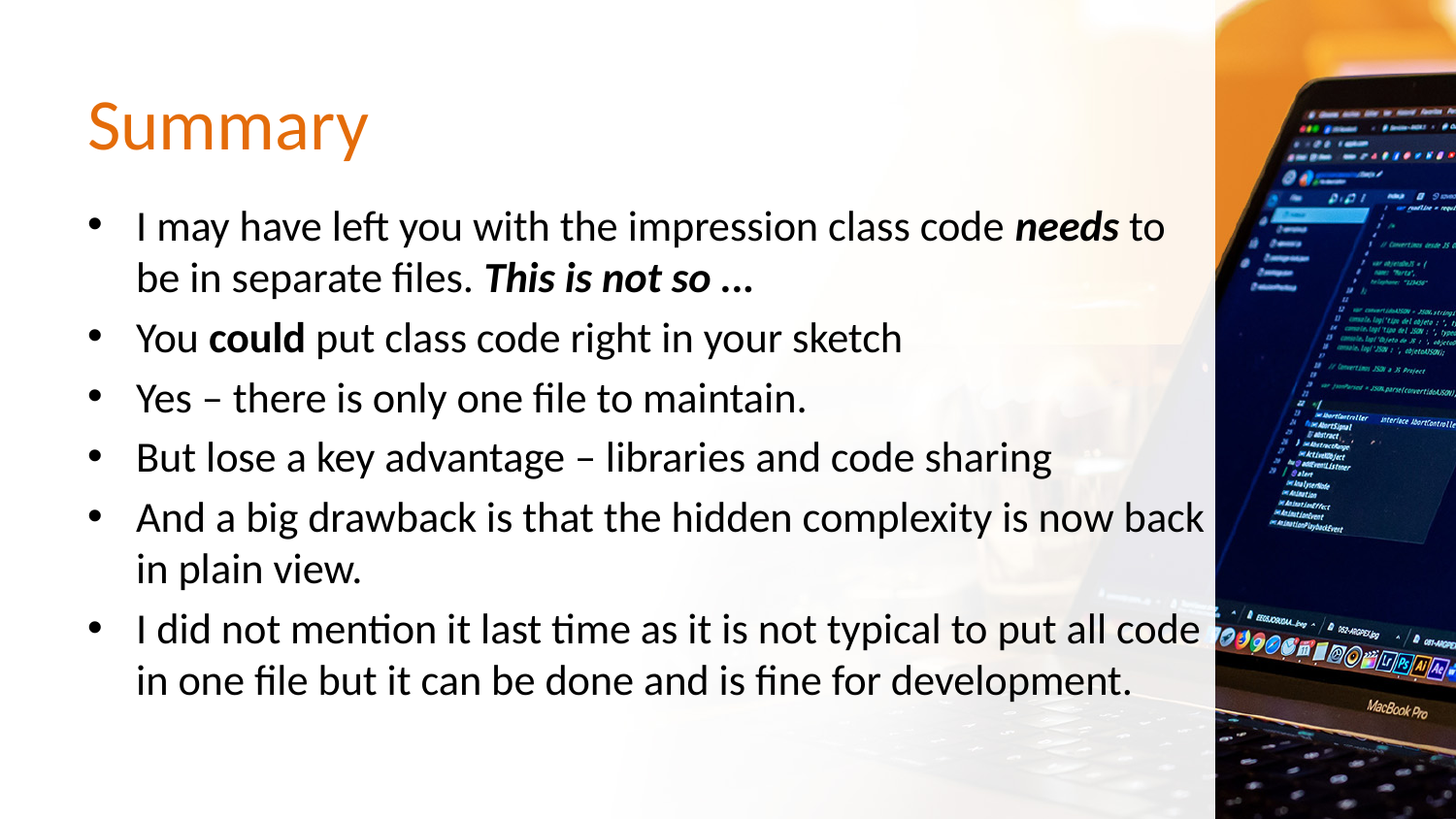

# Summary
I may have left you with the impression class code needs to be in separate files. This is not so ...
You could put class code right in your sketch
Yes – there is only one file to maintain.
But lose a key advantage – libraries and code sharing
And a big drawback is that the hidden complexity is now back in plain view.
I did not mention it last time as it is not typical to put all code in one file but it can be done and is fine for development.